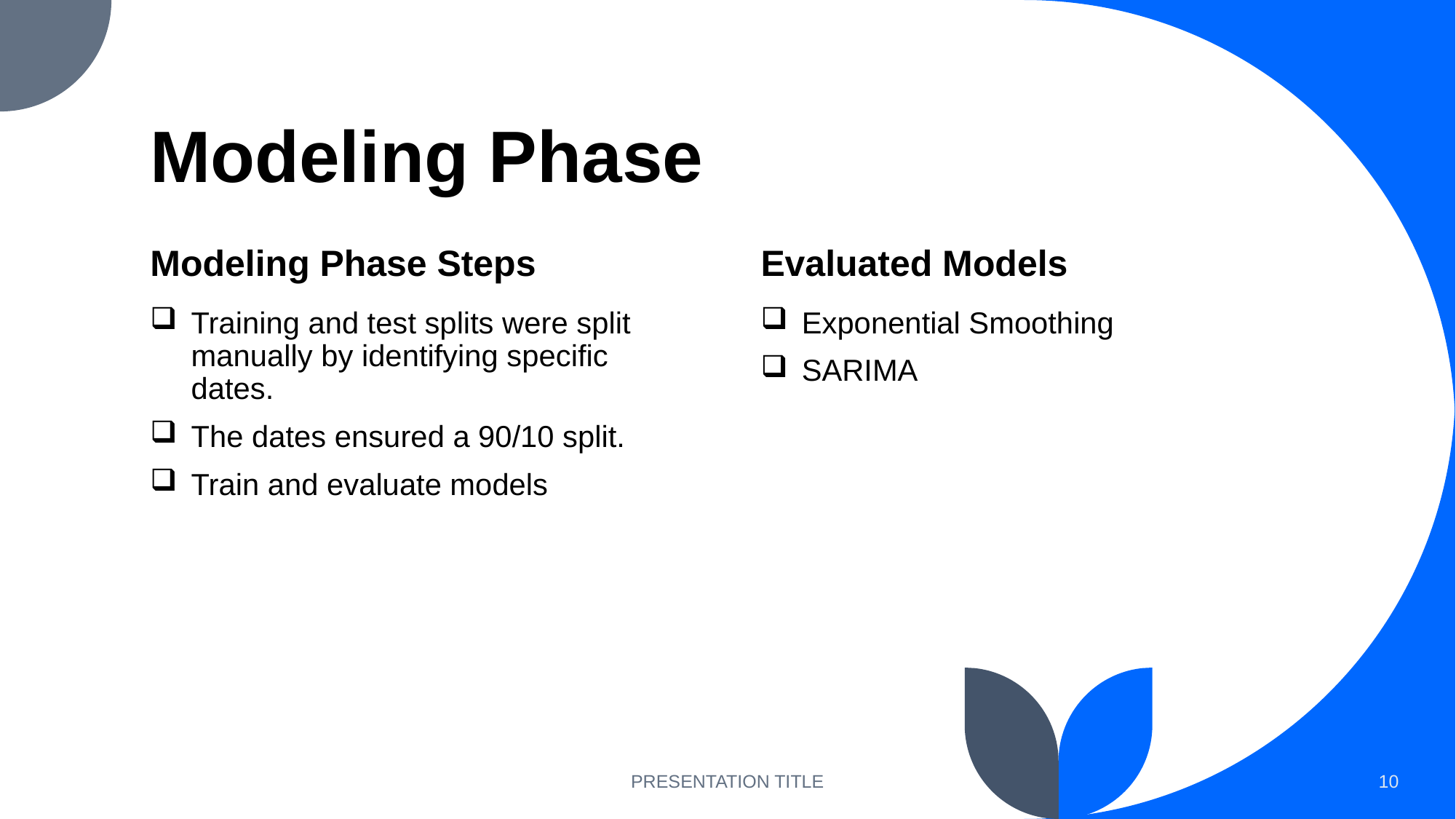

# Modeling Phase
Modeling Phase Steps
Evaluated Models
Training and test splits were split manually by identifying specific dates.
The dates ensured a 90/10 split.
Train and evaluate models
Exponential Smoothing
SARIMA
PRESENTATION TITLE
10